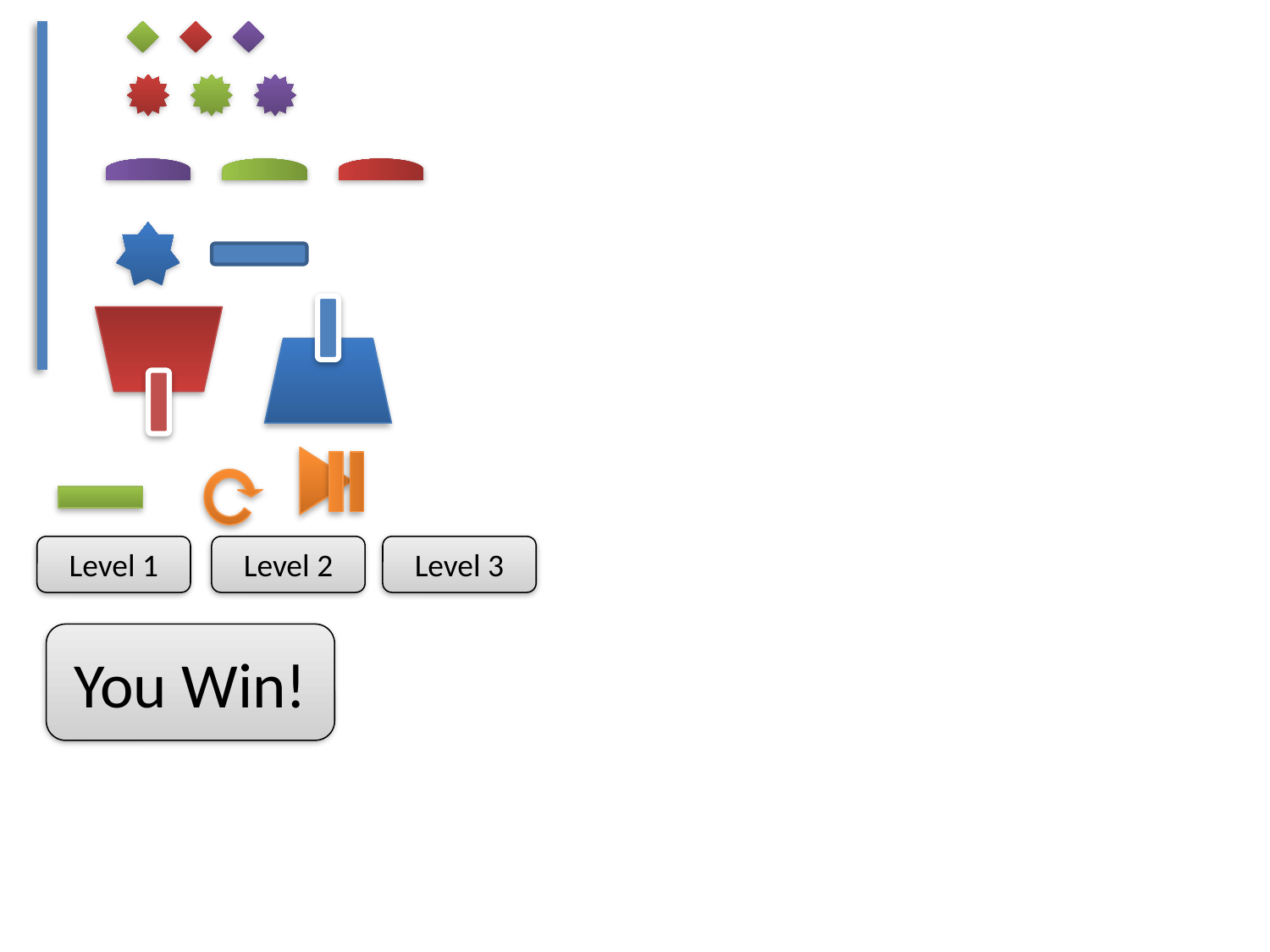

Level 1
Level 2
Level 3
You Win!